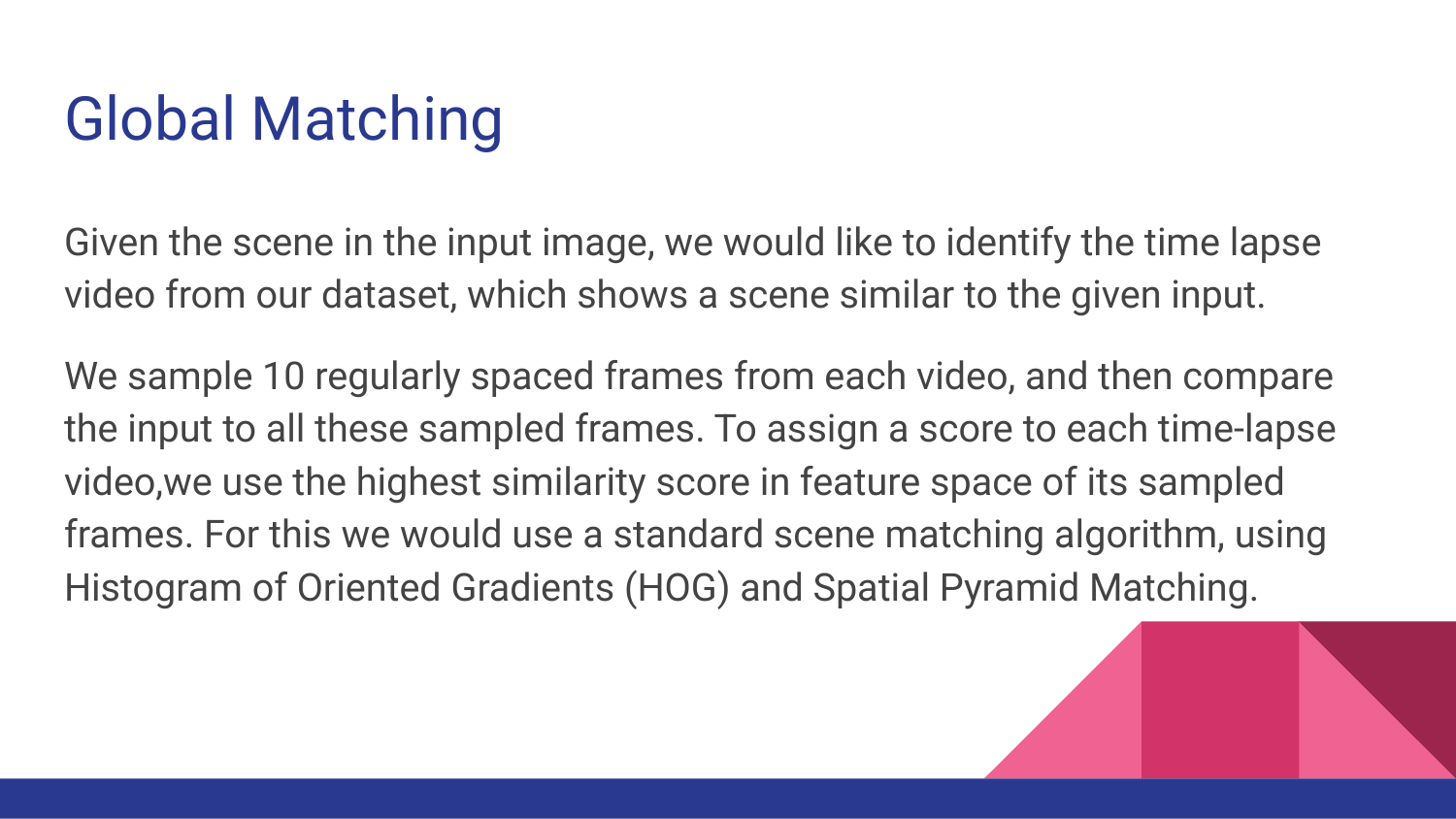

# Global Matching
Given the scene in the input image, we would like to identify the time lapse video from our dataset, which shows a scene similar to the given input.

We sample 10 regularly spaced frames from each video, and then compare the input to all these sampled frames. To assign a score to each time-lapse video,we use the highest similarity score in feature space of its sampled frames. For this we would use a standard scene matching algorithm, using Histogram of Oriented Gradients (HOG) and Spatial Pyramid Matching.